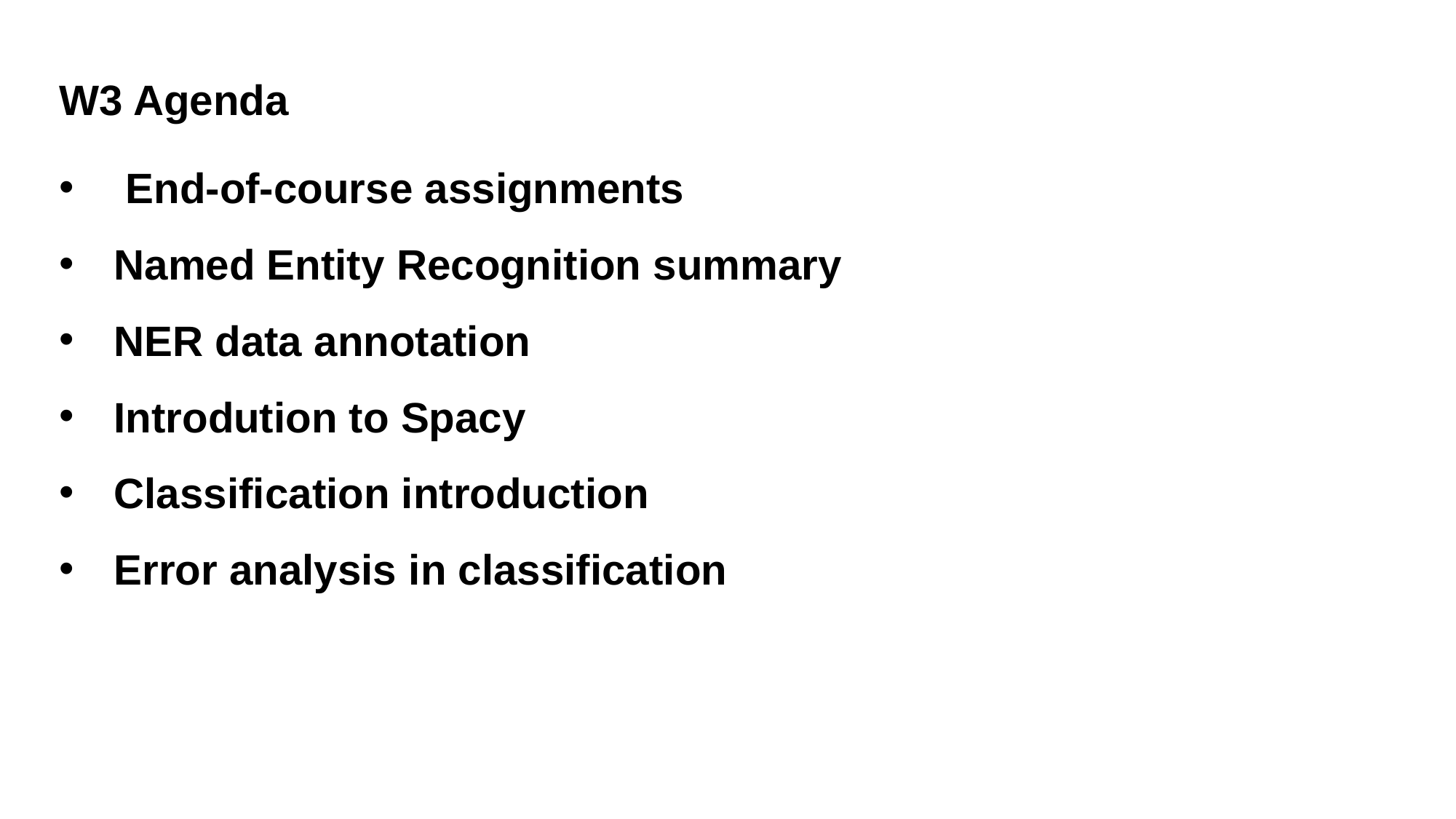

W3 Agenda
 End-of-course assignments
Named Entity Recognition summary
NER data annotation
Introdution to Spacy
Classification introduction
Error analysis in classification